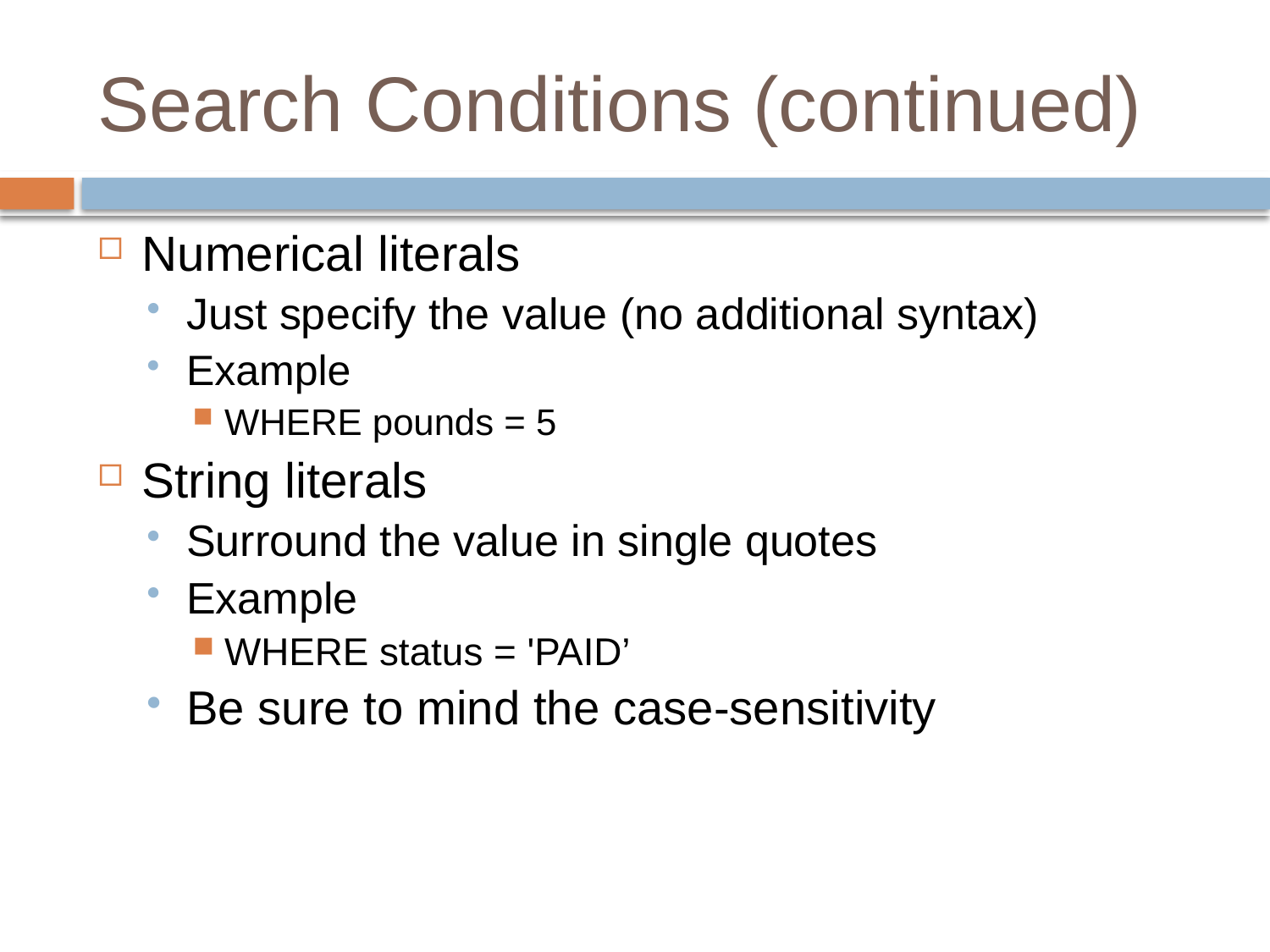

# Search Conditions (continued)
Numerical literals
Just specify the value (no additional syntax)
Example
WHERE pounds = 5
String literals
Surround the value in single quotes
Example
WHERE status = 'PAID’
Be sure to mind the case-sensitivity